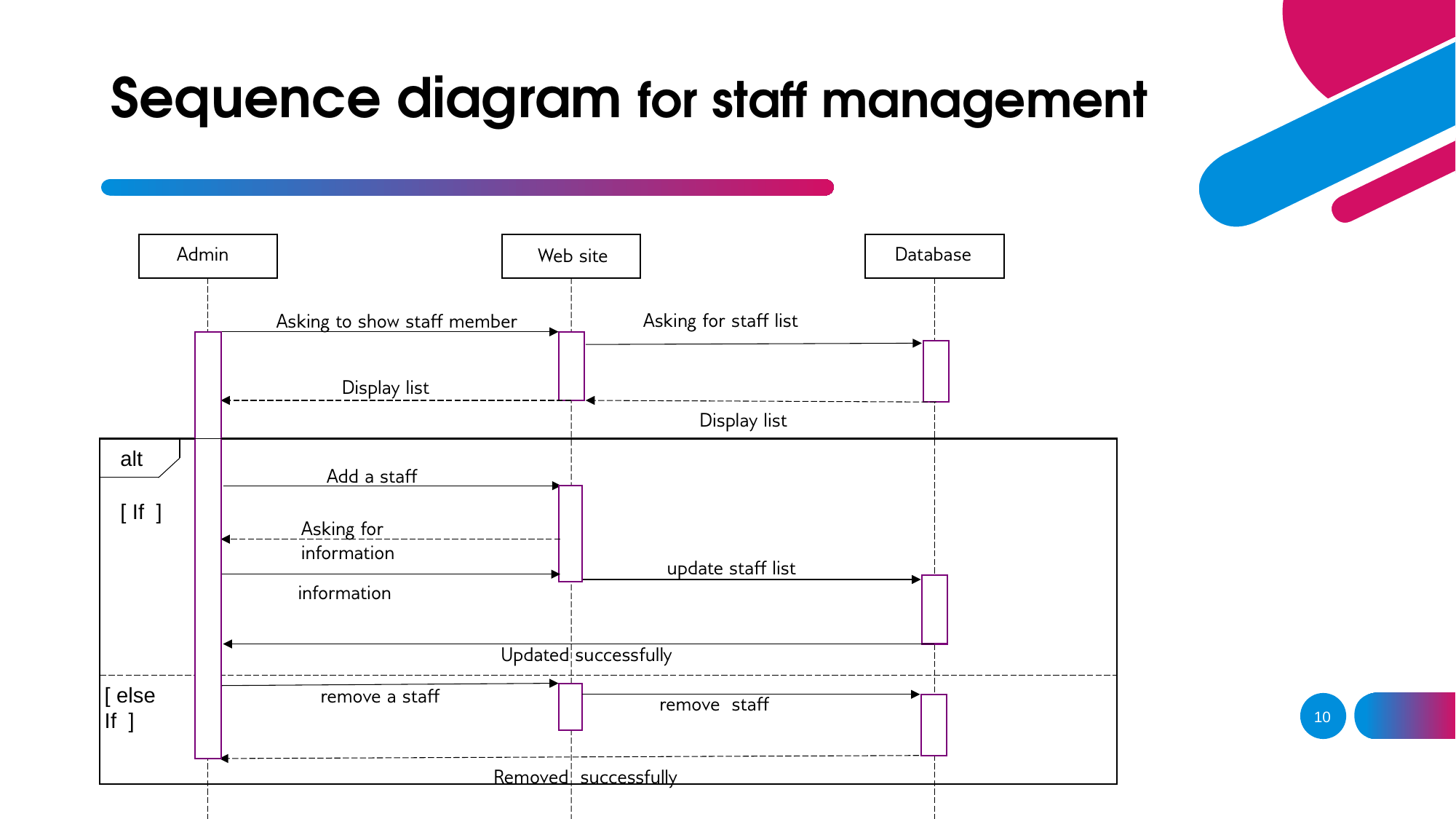

# Sequence diagram for staff management

Admin
Database
Web site
Asking for staff list
Asking to show staff member

Display list
Display list

alt
Add a staff

[ If  ]
Asking for information
update staff list
 information

Updated successfully
[ else If  ]
 remove a staff

 remove  staff

10
Removed  successfully